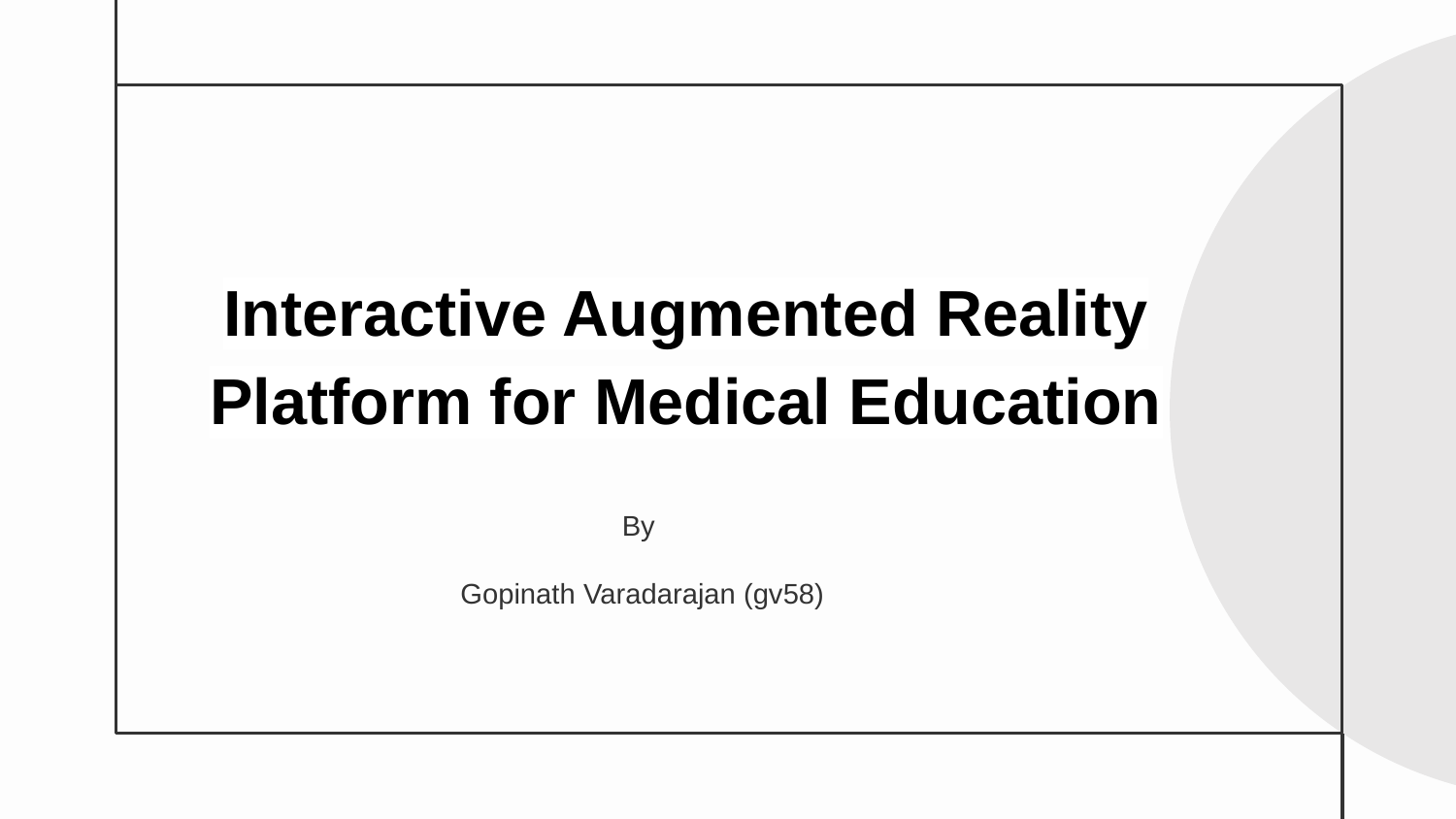

# Interactive Augmented Reality Platform for Medical Education

By

Gopinath Varadarajan (gv58)